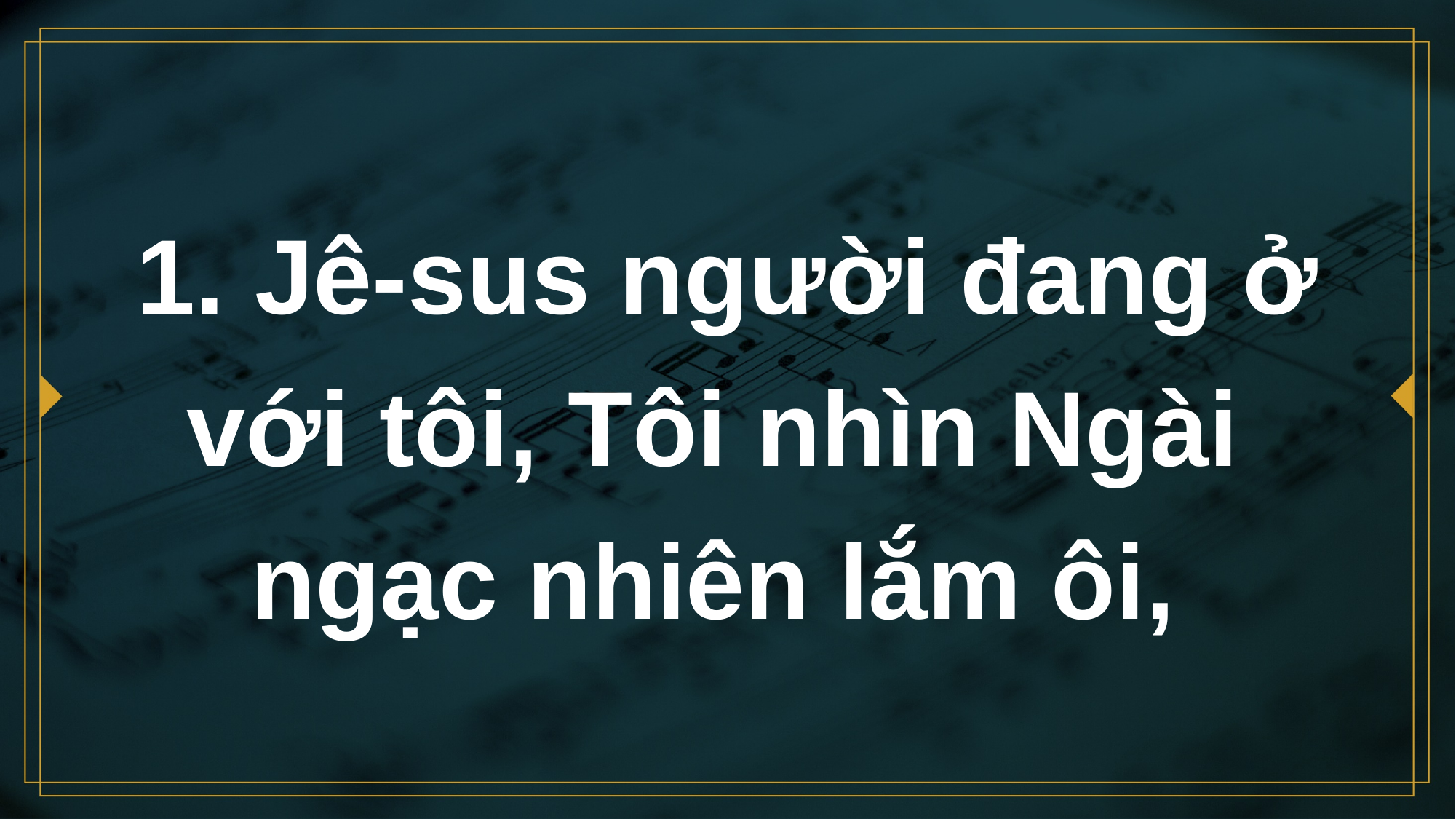

# 1. Jê-sus người đang ở với tôi, Tôi nhìn Ngài ngạc nhiên lắm ôi,